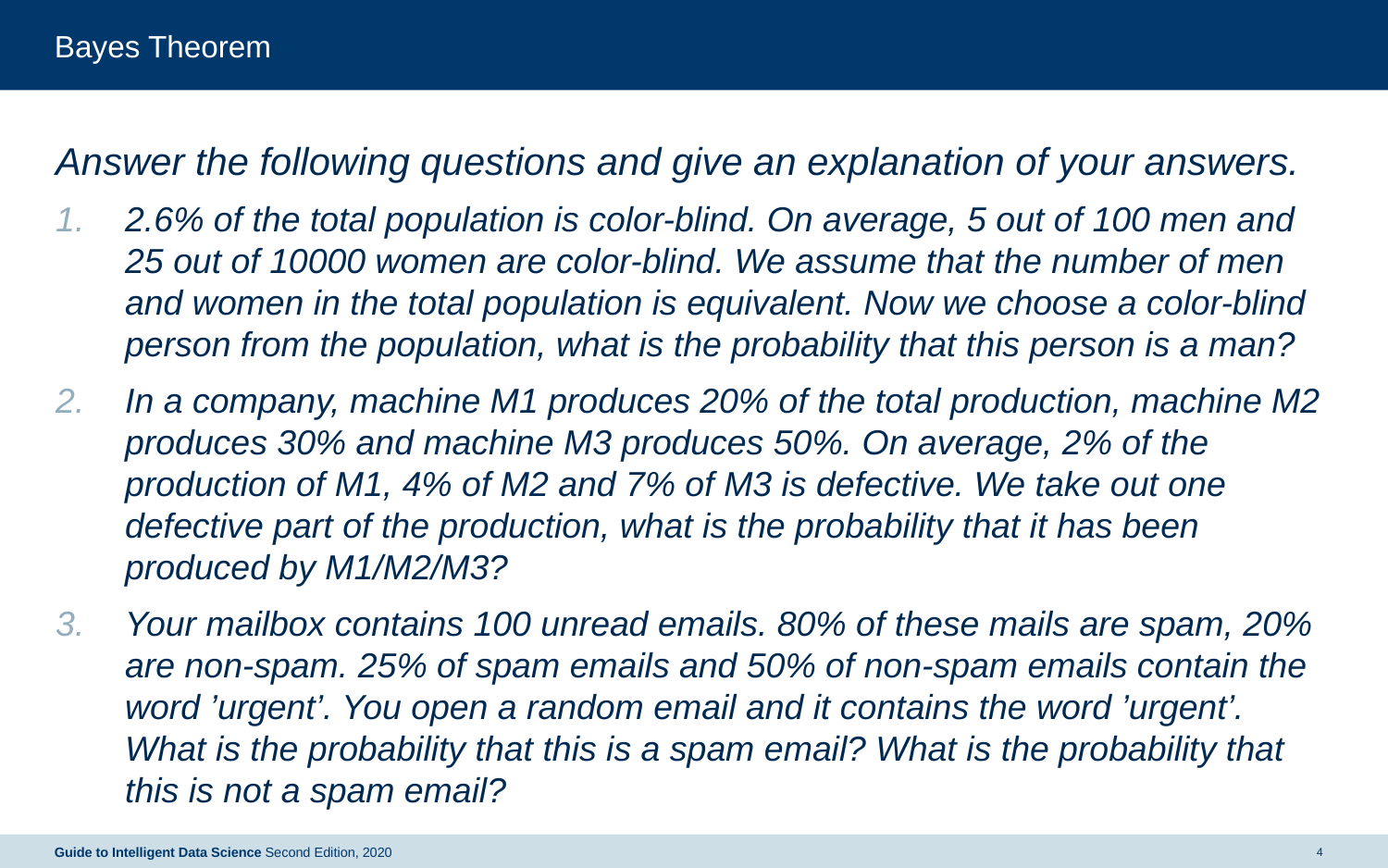

# Bayes Theorem
Answer the following questions and give an explanation of your answers.
2.6% of the total population is color-blind. On average, 5 out of 100 men and 25 out of 10000 women are color-blind. We assume that the number of men and women in the total population is equivalent. Now we choose a color-blind person from the population, what is the probability that this person is a man?
In a company, machine M1 produces 20% of the total production, machine M2 produces 30% and machine M3 produces 50%. On average, 2% of the production of M1, 4% of M2 and 7% of M3 is defective. We take out one defective part of the production, what is the probability that it has been produced by M1/M2/M3?
Your mailbox contains 100 unread emails. 80% of these mails are spam, 20% are non-spam. 25% of spam emails and 50% of non-spam emails contain the word ’urgent’. You open a random email and it contains the word ’urgent’. What is the probability that this is a spam email? What is the probability that this is not a spam email?
Guide to Intelligent Data Science Second Edition, 2020
4